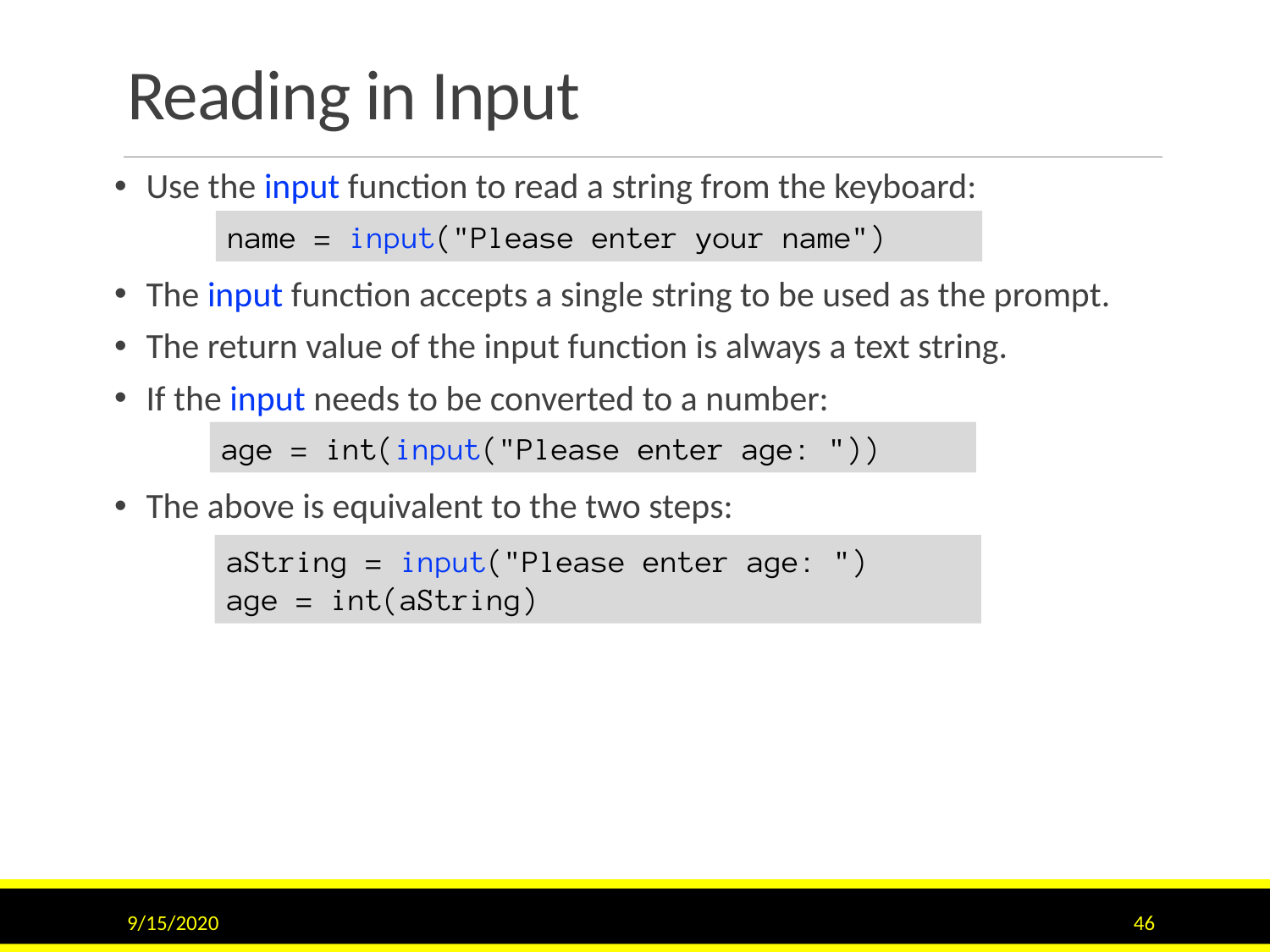

# Reading in Input
Use the input function to read a string from the keyboard:

The input function accepts a single string to be used as the prompt.
The return value of the input function is always a text string.
If the input needs to be converted to a number:

The above is equivalent to the two steps:

name = input("Please enter your name")
age = int(input("Please enter age: "))
aString = input("Please enter age: ")
age = int(aString)
9/15/2020
46